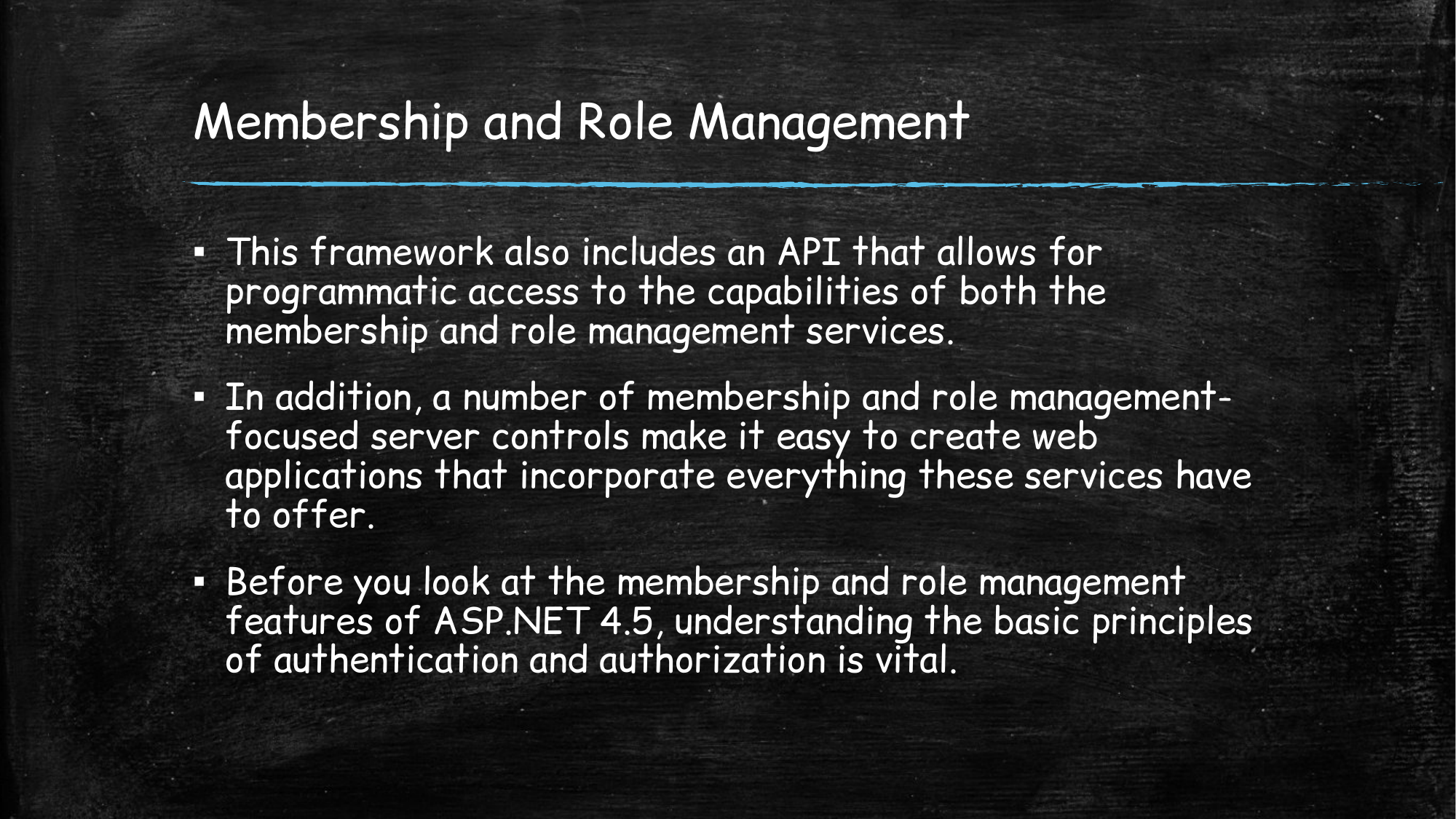

# Membership and Role Management
This framework also includes an API that allows for programmatic access to the capabilities of both the membership and role management services.
In addition, a number of membership and role management- focused server controls make it easy to create web applications that incorporate everything these services have to offer.
Before you look at the membership and role management features of ASP.NET 4.5, understanding the basic principles of authentication and authorization is vital.